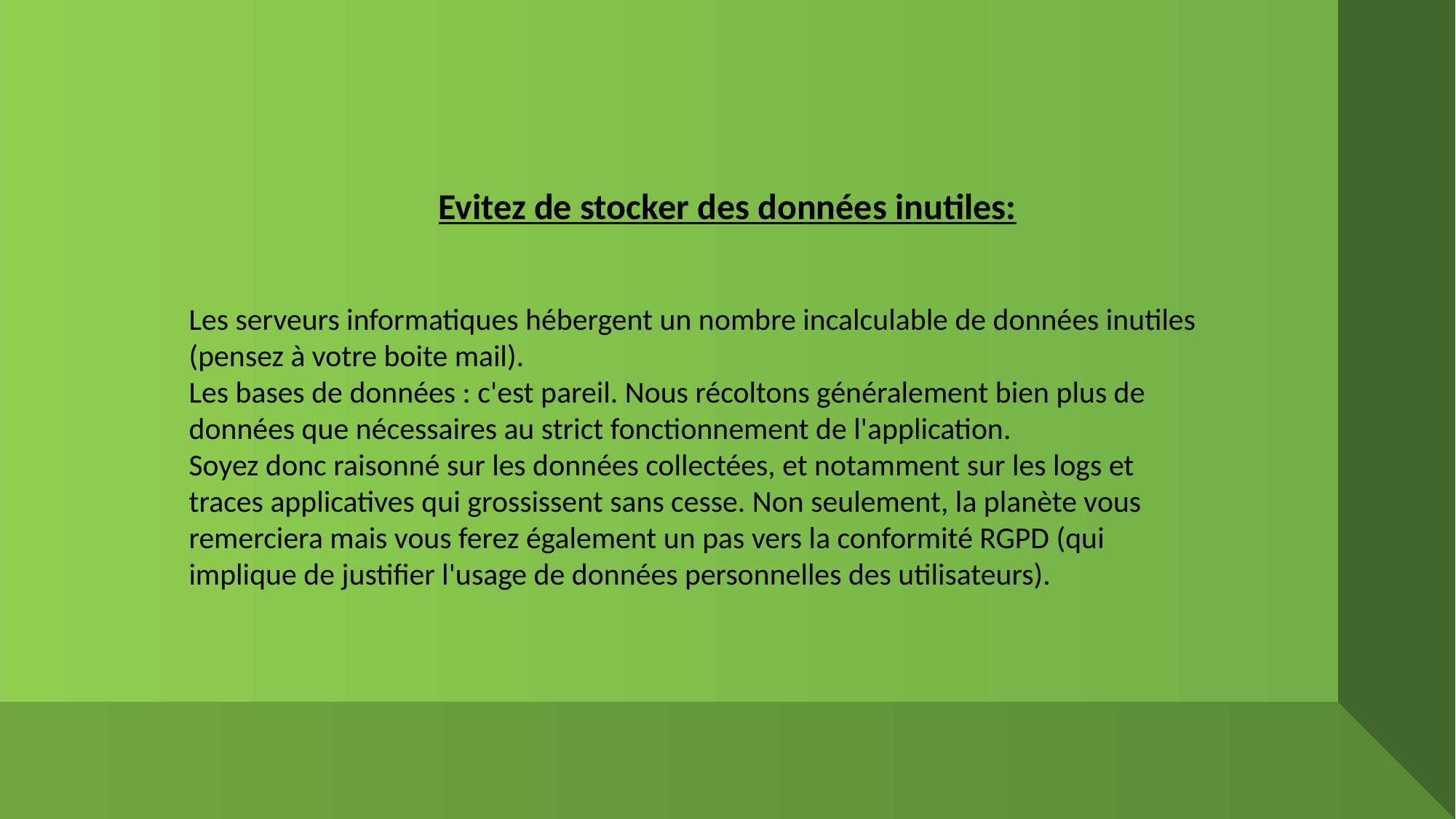

Evitez de stocker des données inutiles:
Les serveurs informatiques hébergent un nombre incalculable de données inutiles (pensez à votre boite mail).
Les bases de données : c'est pareil. Nous récoltons généralement bien plus de données que nécessaires au strict fonctionnement de l'application.
Soyez donc raisonné sur les données collectées, et notamment sur les logs et traces applicatives qui grossissent sans cesse. Non seulement, la planète vous remerciera mais vous ferez également un pas vers la conformité RGPD (qui implique de justifier l'usage de données personnelles des utilisateurs).